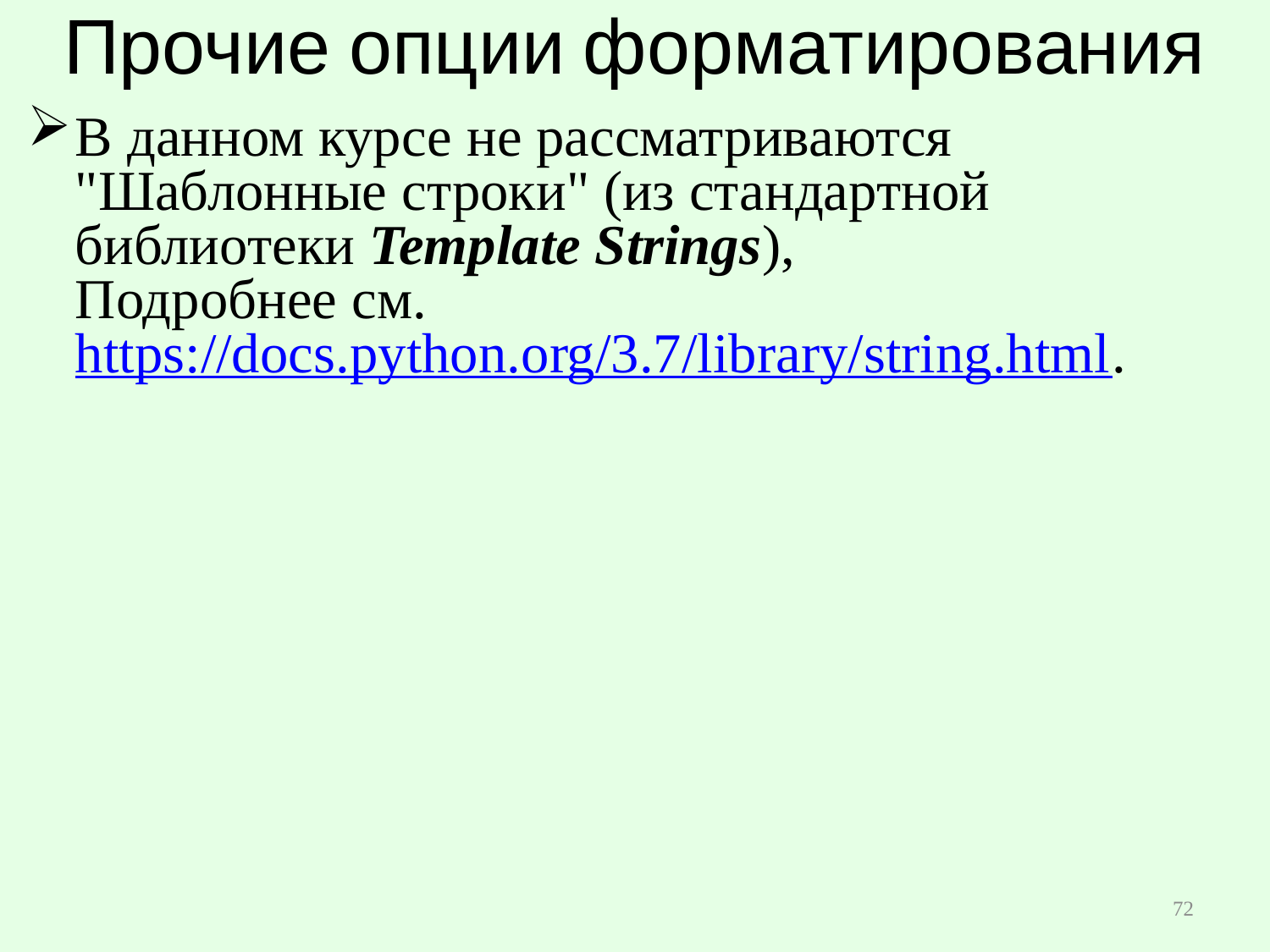

# Прочие опции форматирования
В данном курсе не рассматриваются "Шаблонные строки" (из стандартной библиотеки Template Strings),
Подробнее см. https://docs.python.org/3.7/library/string.html.

72